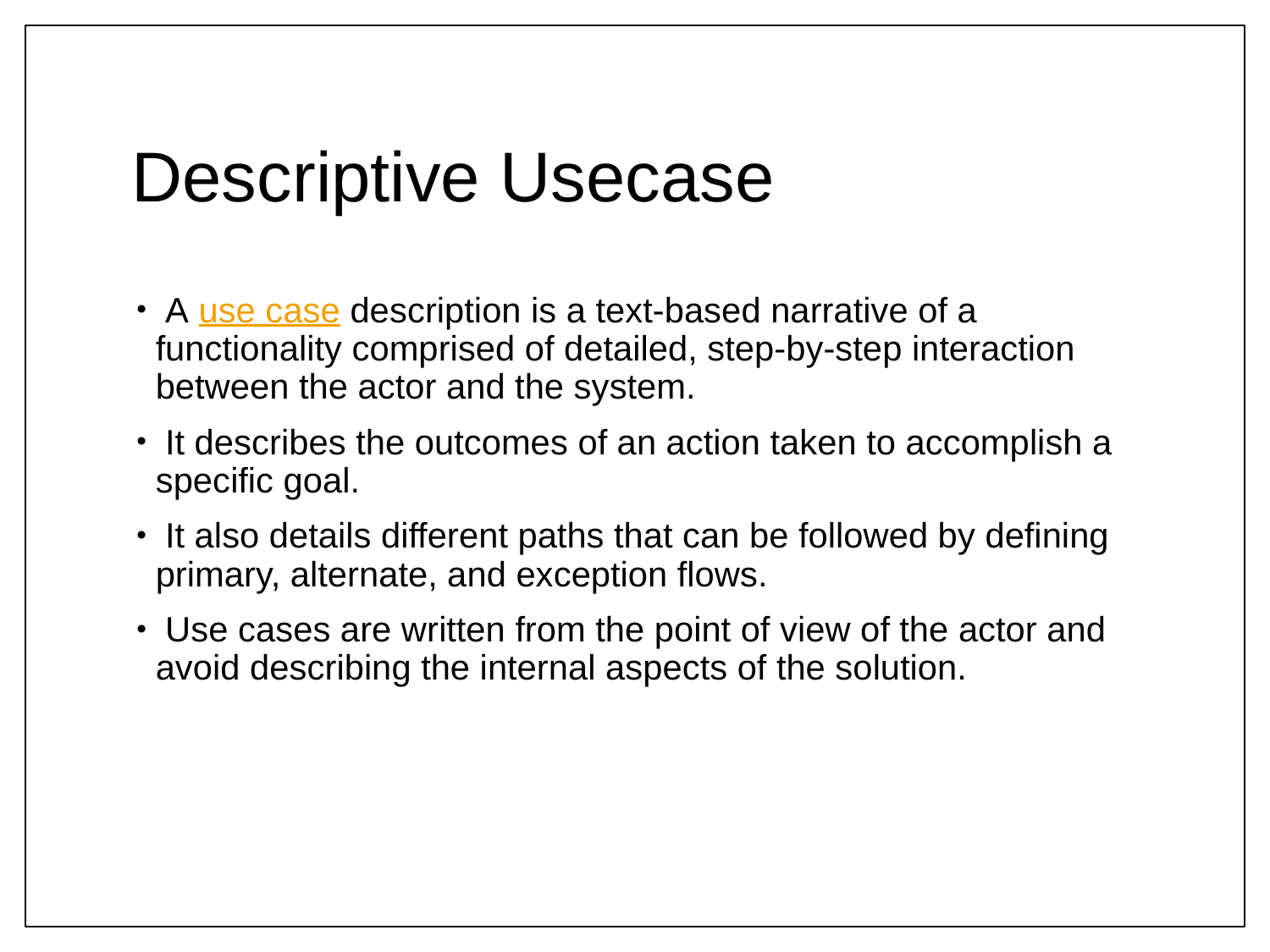

# Descriptive Usecase
 A use case description is a text-based narrative of a functionality comprised of detailed, step-by-step interaction between the actor and the system.
 It describes the outcomes of an action taken to accomplish a specific goal.
 It also details different paths that can be followed by defining primary, alternate, and exception flows.
 Use cases are written from the point of view of the actor and avoid describing the internal aspects of the solution.